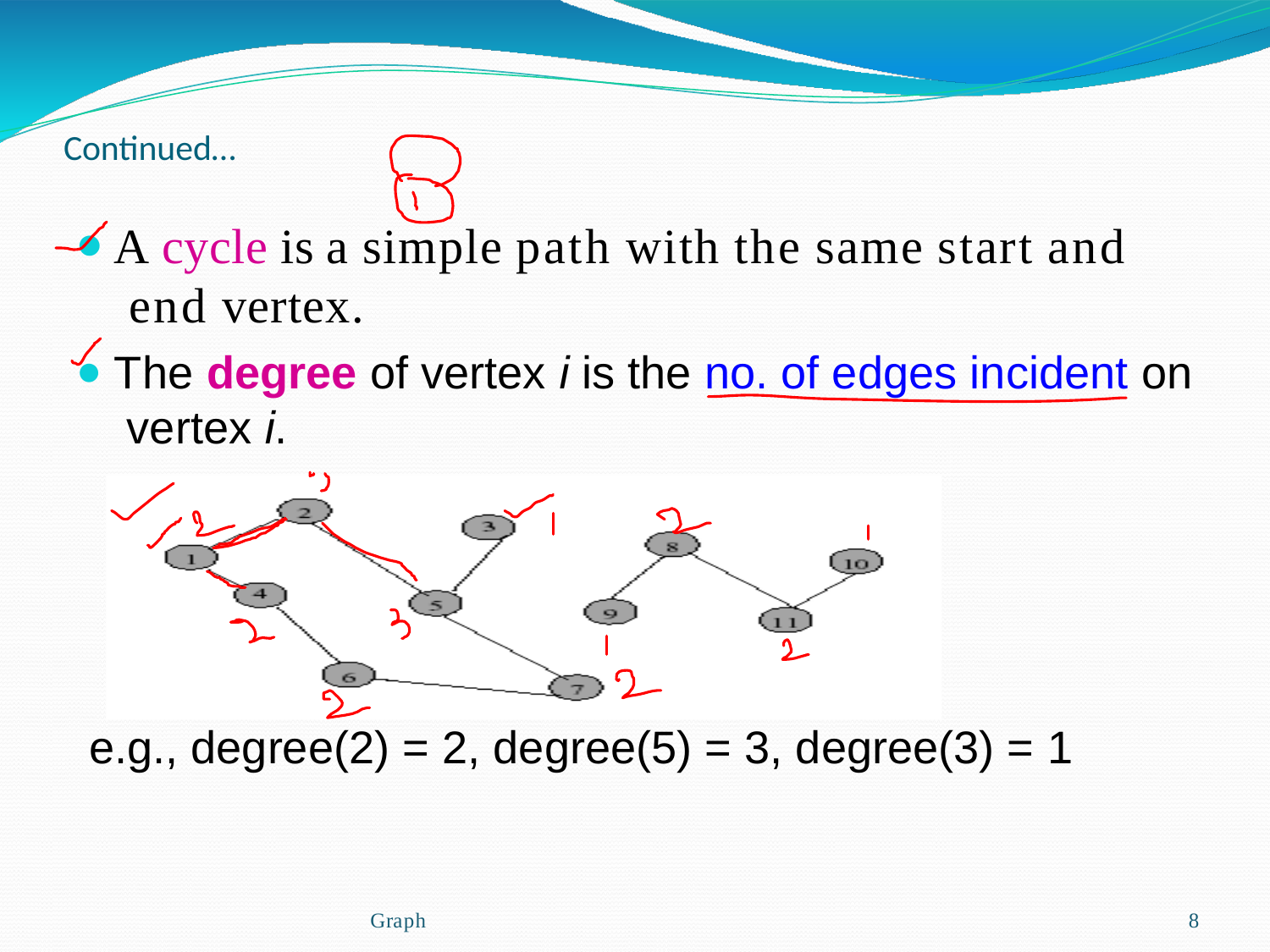

Continued…

A cycle is a simple path with the same start and  end vertex.
The degree of vertex i is the no. of edges incident on  vertex i.

e.g., degree(2) = 2, degree(5) = 3, degree(3) = 1
Graph
8